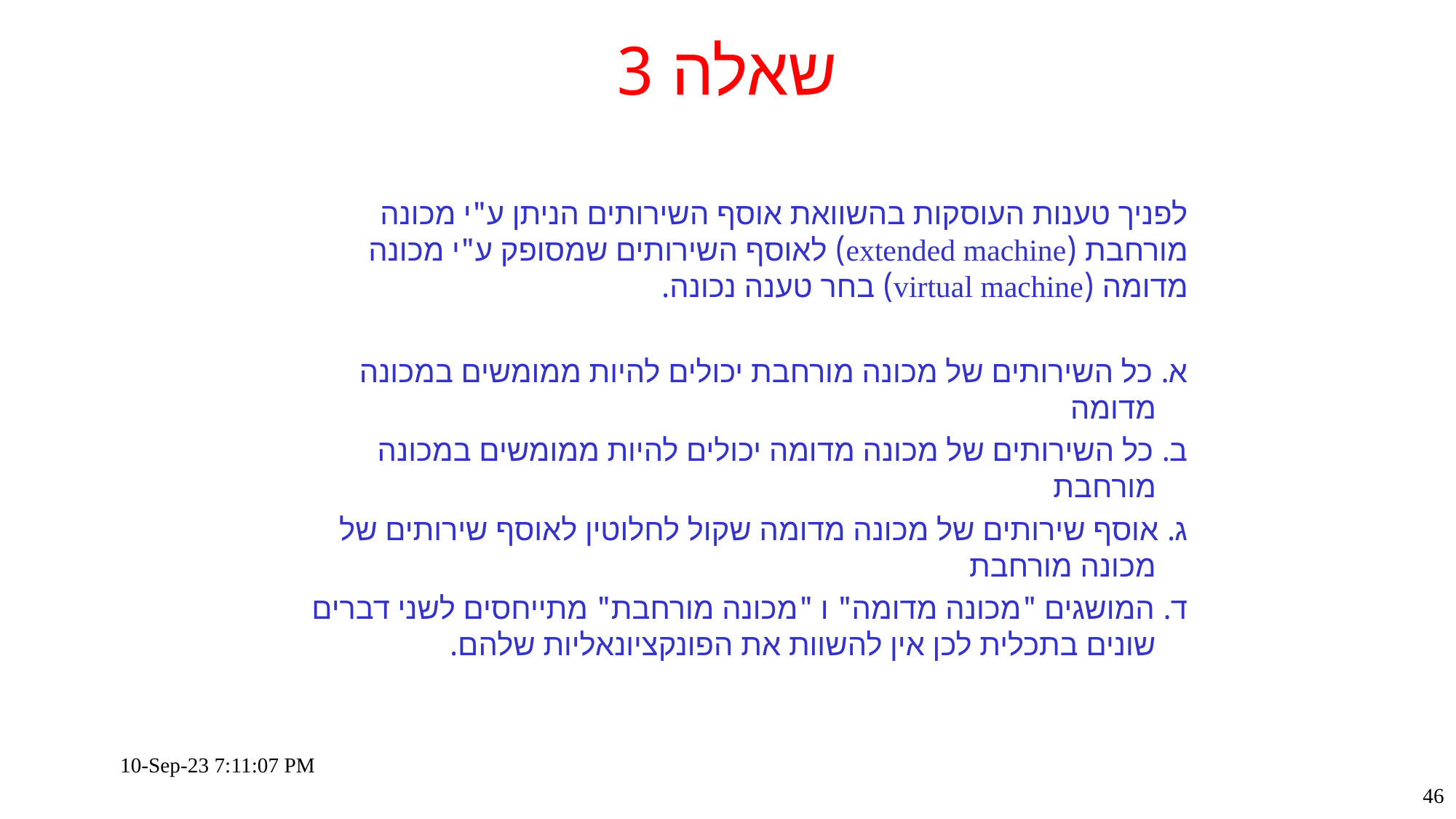

# שאלה 3
לפניך טענות העוסקות בהשוואת אוסף השירותים הניתן ע"י מכונה מורחבת (extended machine) לאוסף השירותים שמסופק ע"י מכונה מדומה (virtual machine) בחר טענה נכונה.

א. כל השירותים של מכונה מורחבת יכולים להיות ממומשים במכונה מדומה
ב. כל השירותים של מכונה מדומה יכולים להיות ממומשים במכונה מורחבת
ג. אוסף שירותים של מכונה מדומה שקול לחלוטין לאוסף שירותים של מכונה מורחבת
ד. המושגים "מכונה מדומה" ו "מכונה מורחבת" מתייחסים לשני דברים שונים בתכלית לכן אין להשוות את הפונקציונאליות שלהם.

10-Sep-23 7:11:07 PM

46